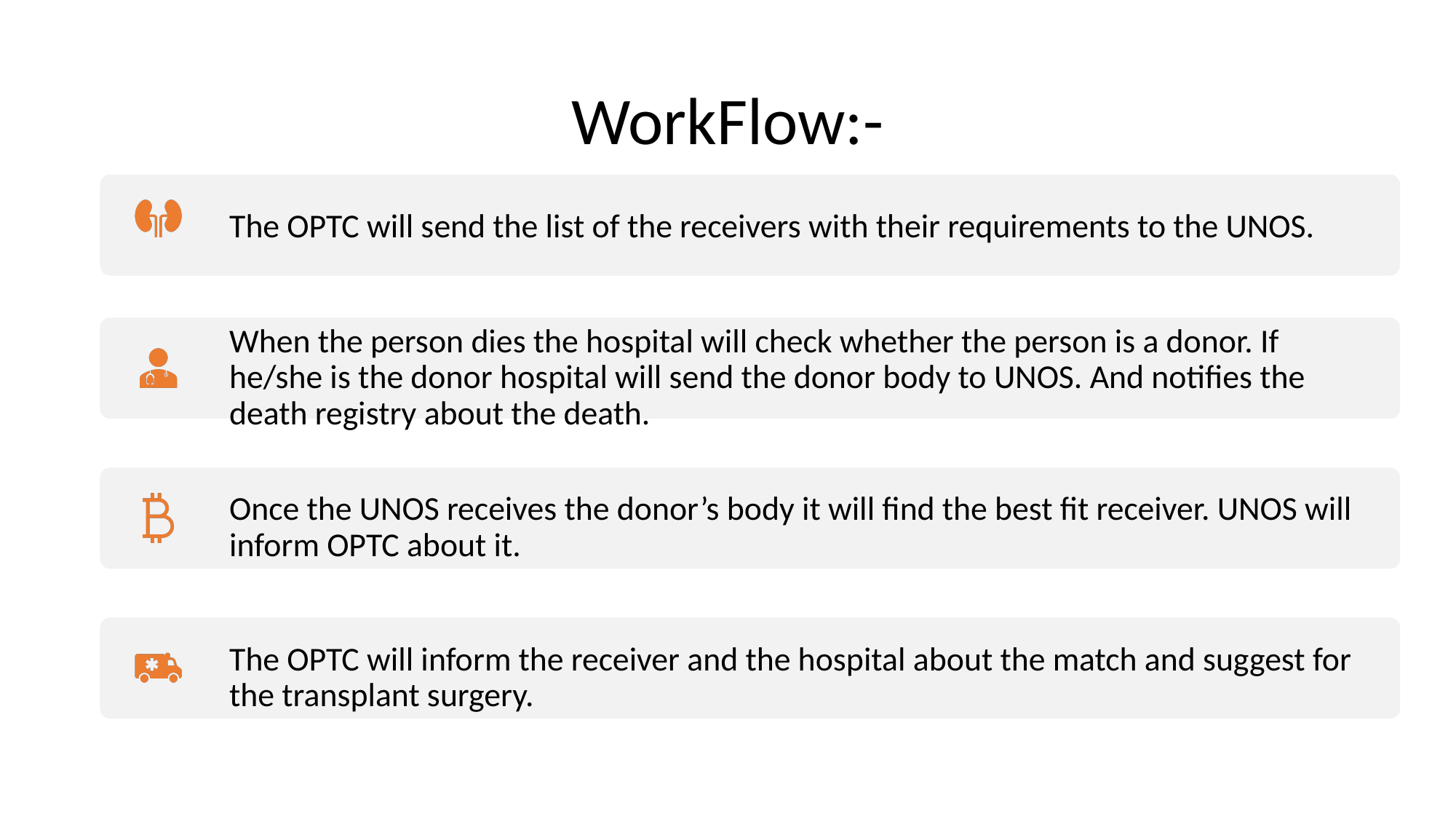

# WorkFlow:-
The OPTC will send the list of the receivers with their requirements to the UNOS.
When the person dies the hospital will check whether the person is a donor. If he/she is the donor hospital will send the donor body to UNOS. And notifies the death registry about the death.
Once the UNOS receives the donor’s body it will find the best fit receiver. UNOS will inform OPTC about it.
The OPTC will inform the receiver and the hospital about the match and suggest for the transplant surgery.